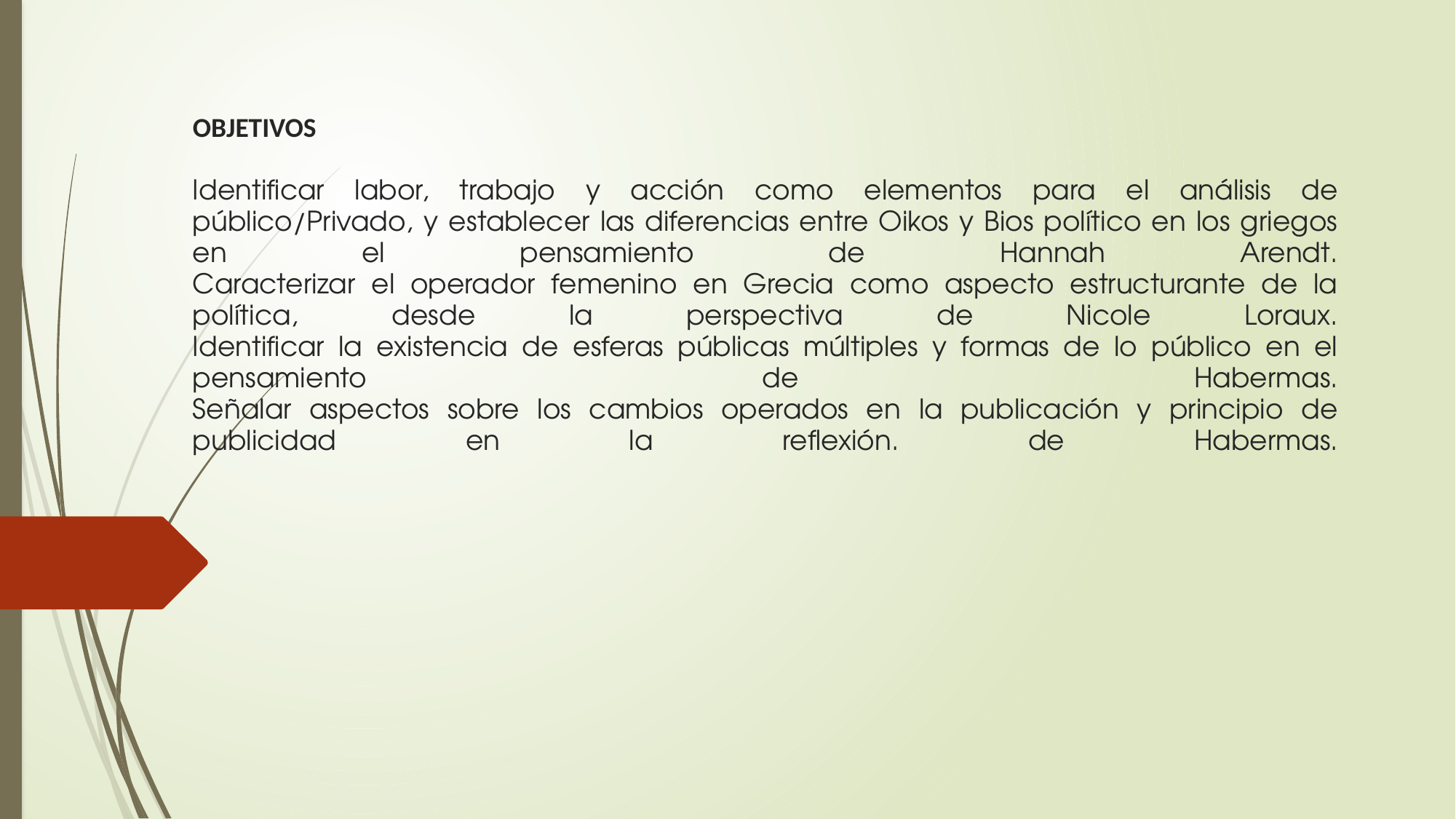

# OBJETIVOS Identificar labor, trabajo y acción como elementos para el análisis de público/Privado, y establecer las diferencias entre Oikos y Bios político en los griegos en el pensamiento de Hannah Arendt. Caracterizar el operador femenino en Grecia como aspecto estructurante de la política, desde la perspectiva de Nicole Loraux. Identificar la existencia de esferas públicas múltiples y formas de lo público en el pensamiento de Habermas. Señalar aspectos sobre los cambios operados en la publicación y principio de publicidad en la reflexión. de Habermas.